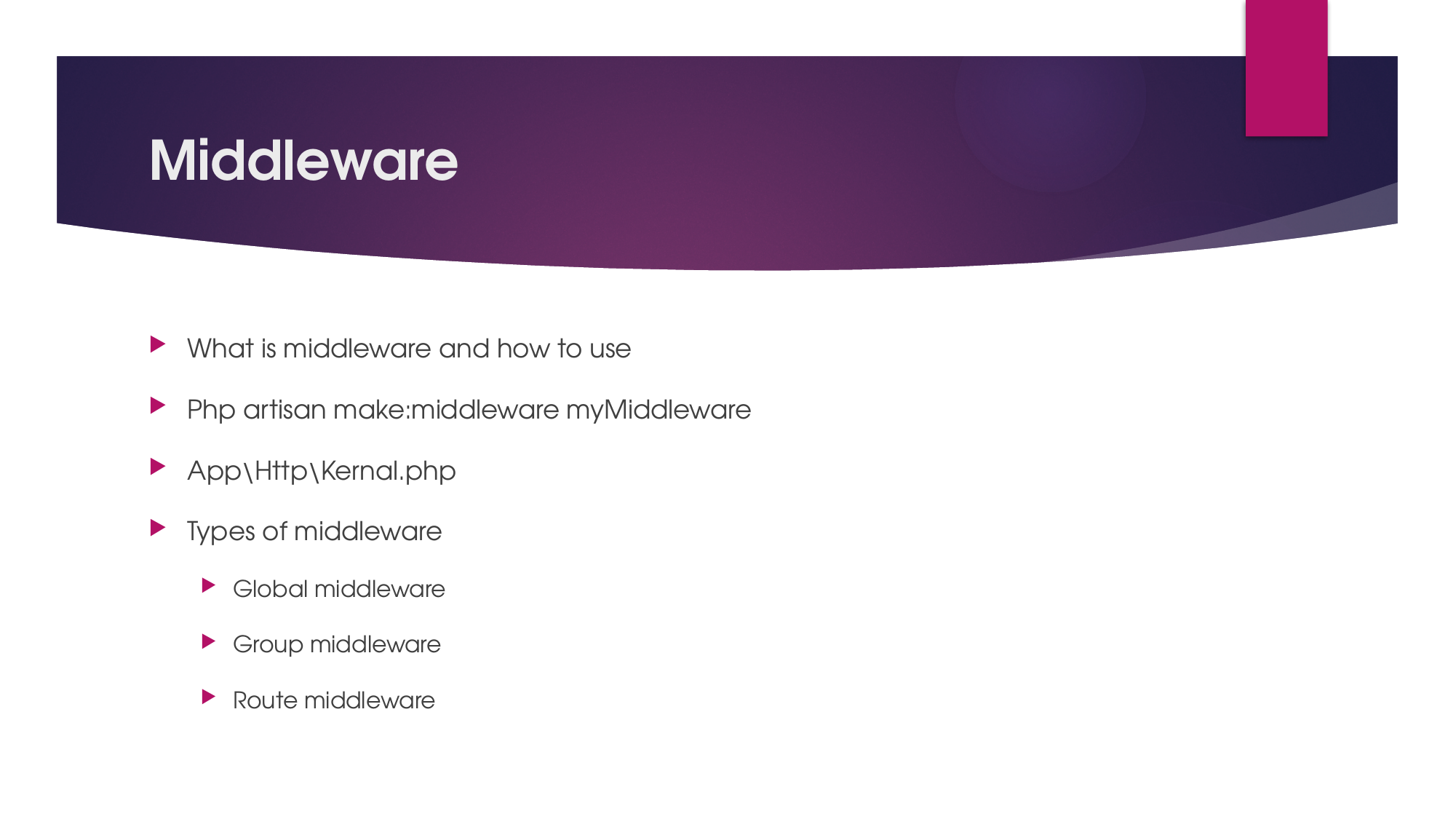

# Middleware
What is middleware and how to use
Php artisan make:middleware myMiddleware
App\Http\Kernal.php
Types of middleware
Global middleware
Group middleware
Route middleware